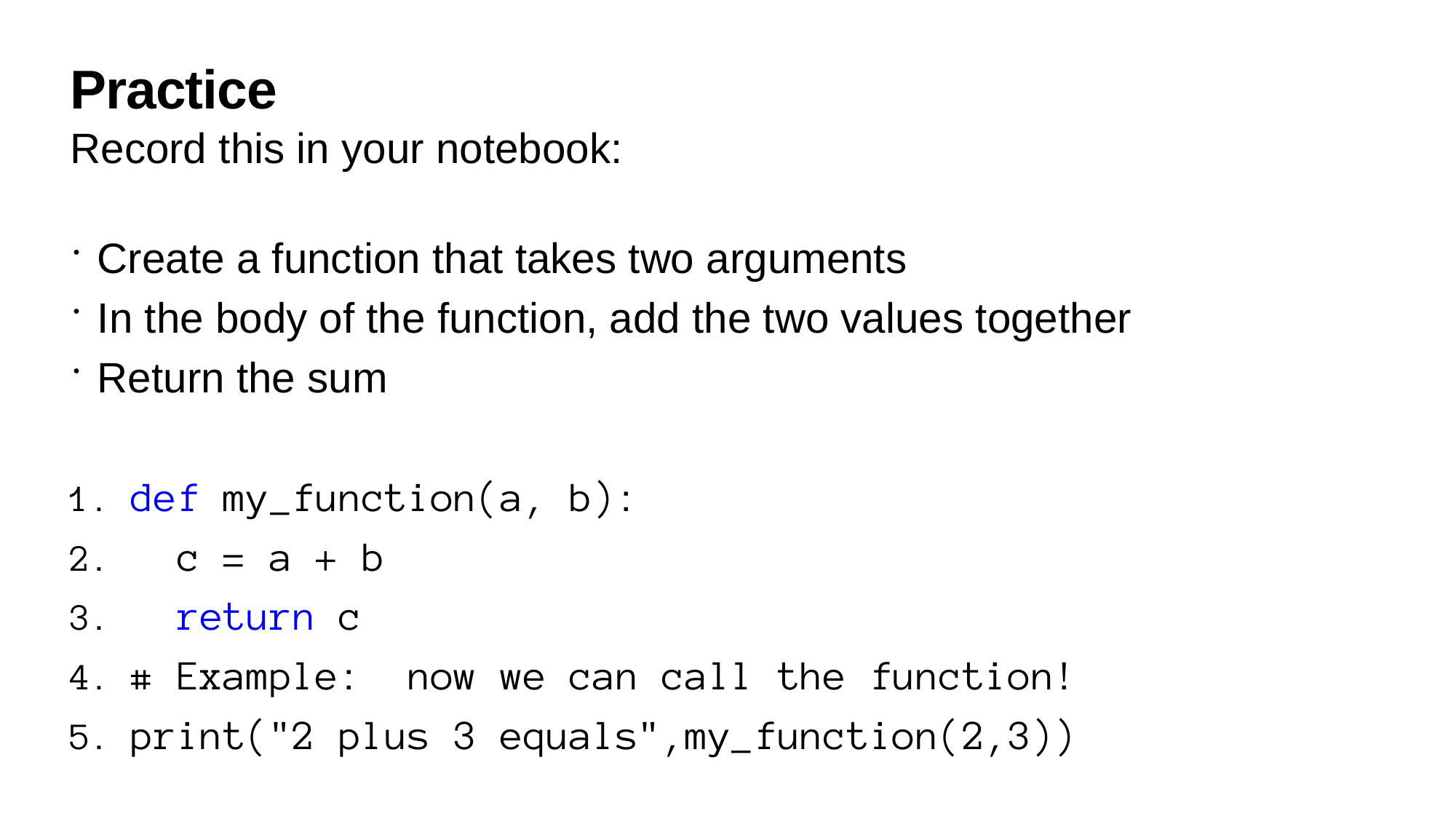

# Practice
Record this in your notebook:
Create a function that takes two arguments
In the body of the function, add the two values together
Return the sum

def my_function(a, b):
  c = a + b
  return c
# Example:  now we can call the function!
print("2 plus 3 equals",my_function(2,3))